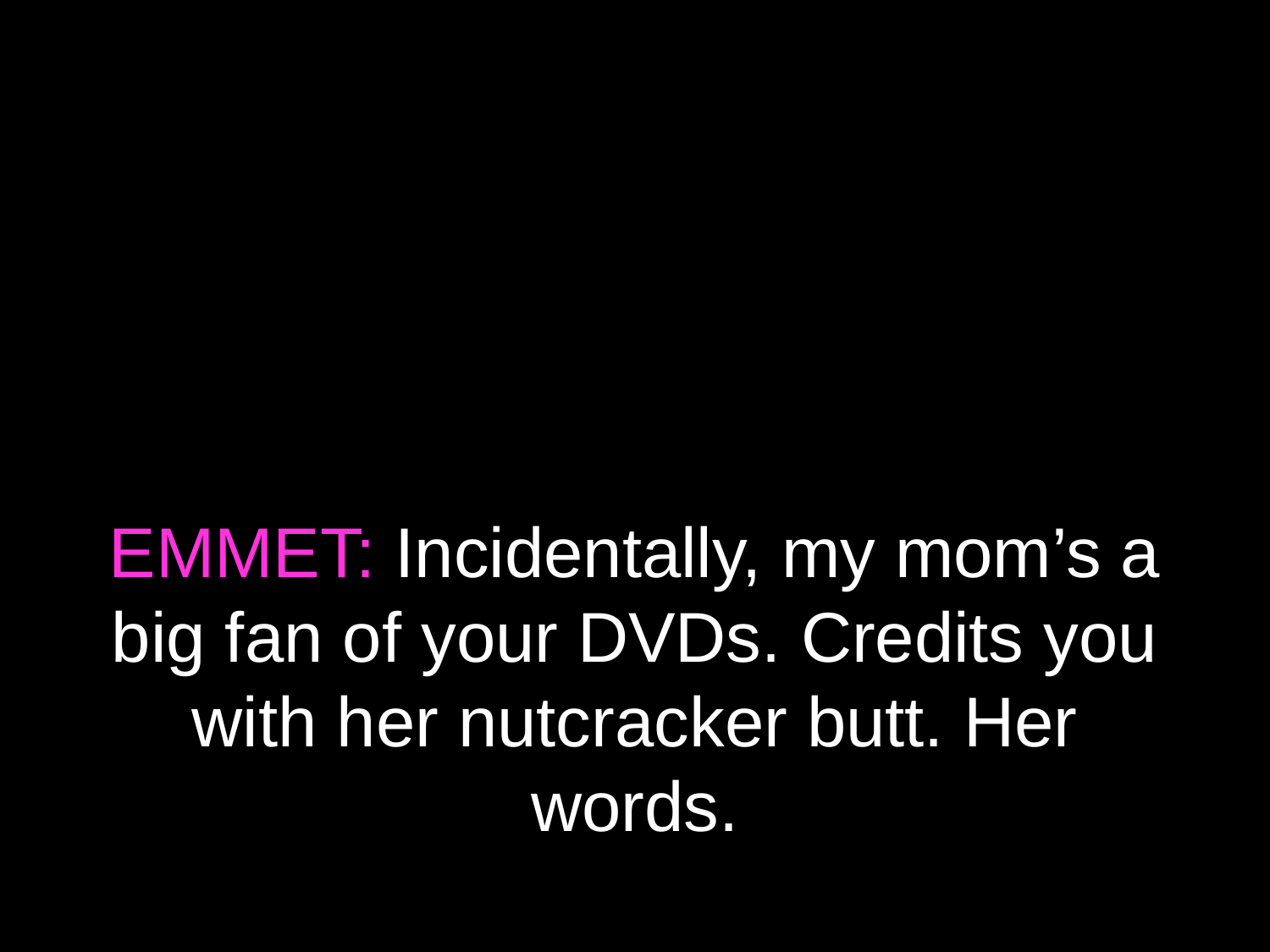

# EMMET: Incidentally, my mom’s a big fan of your DVDs. Credits you with her nutcracker butt. Her words.